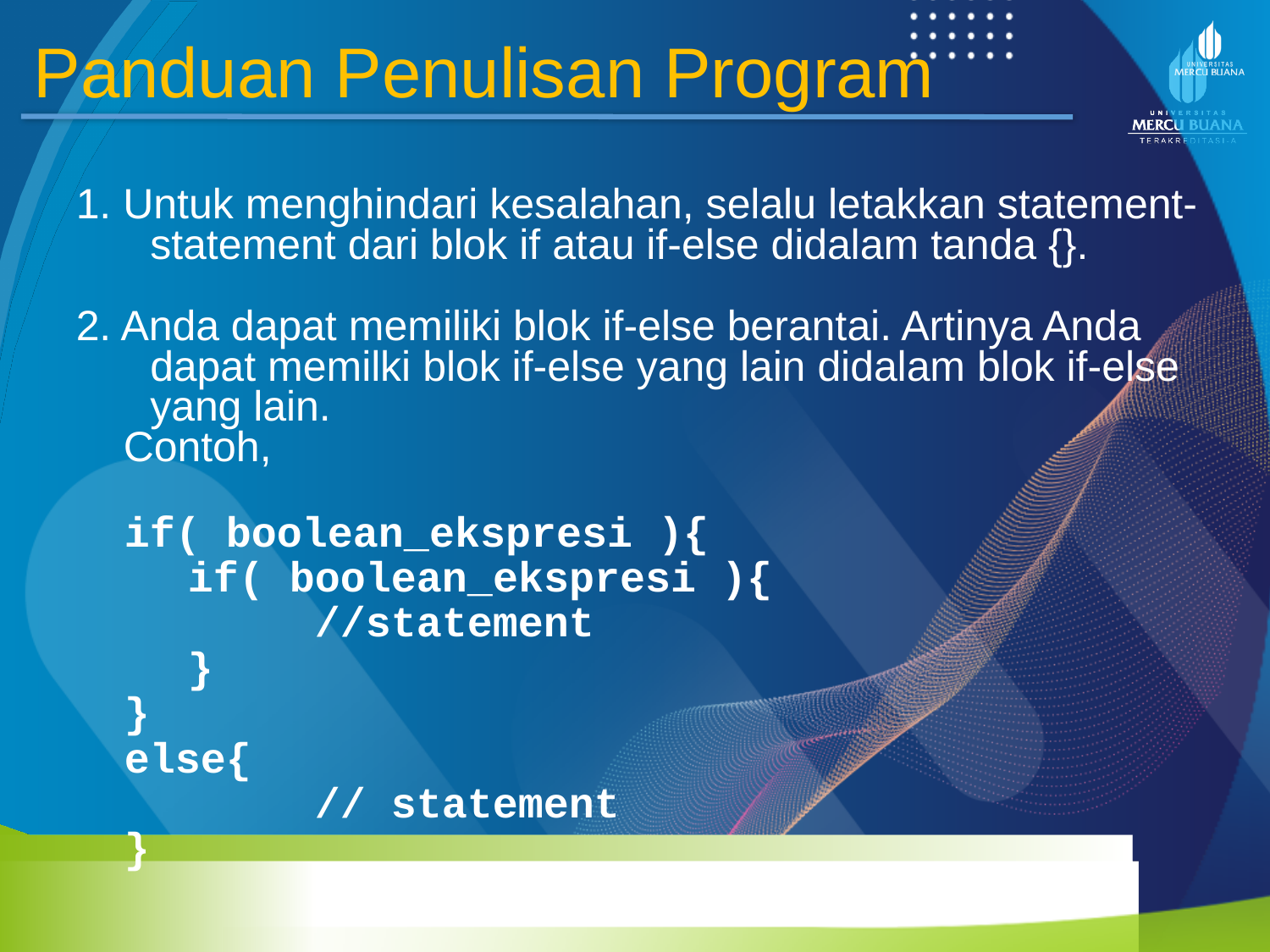

Panduan Penulisan Program
1. Untuk menghindari kesalahan, selalu letakkan statement-statement dari blok if atau if-else didalam tanda {}.

2. Anda dapat memiliki blok if-else berantai. Artinya Anda dapat memilki blok if-else yang lain didalam blok if-else yang lain.
    Contoh,

if( boolean_ekspresi ){
if( boolean_ekspresi ){
 	//statement
}
}
else{
	// statement
}